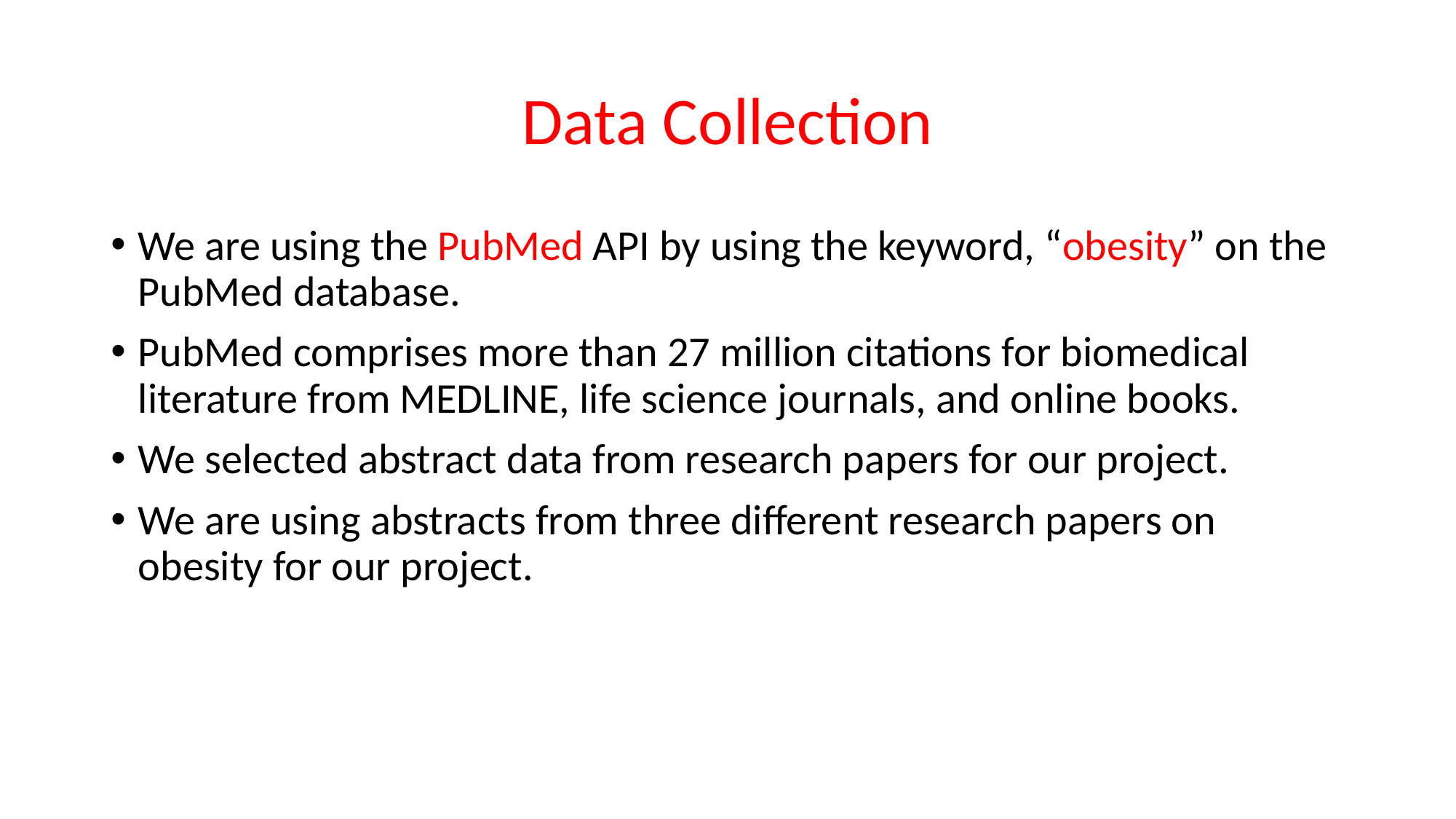

# Data Collection
We are using the PubMed API by using the keyword, “obesity” on the PubMed database.
PubMed comprises more than 27 million citations for biomedical literature from MEDLINE, life science journals, and online books.
We selected abstract data from research papers for our project.
We are using abstracts from three different research papers on obesity for our project.